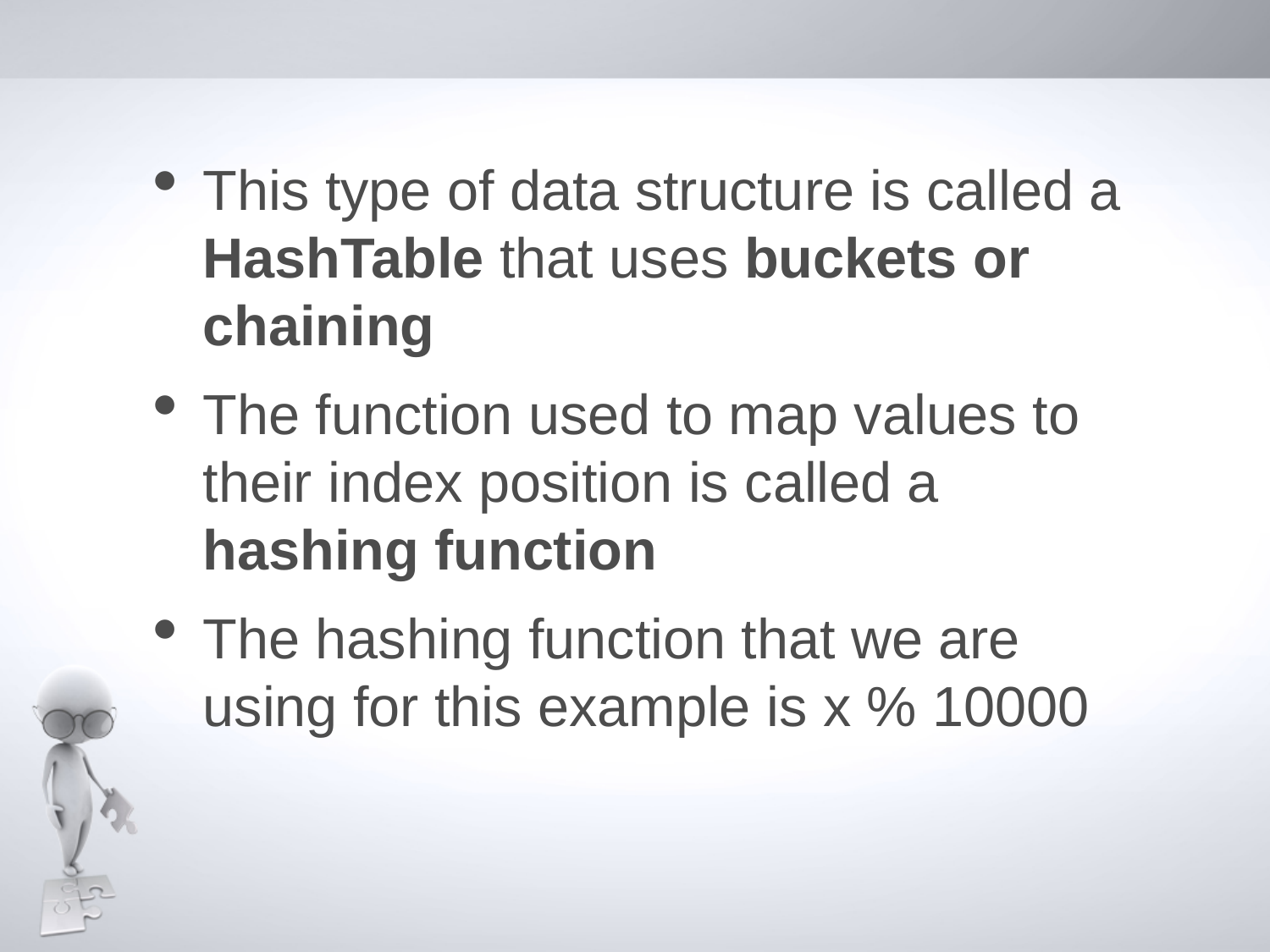

This type of data structure is called a HashTable that uses buckets or chaining
The function used to map values to their index position is called a hashing function
The hashing function that we are using for this example is x % 10000